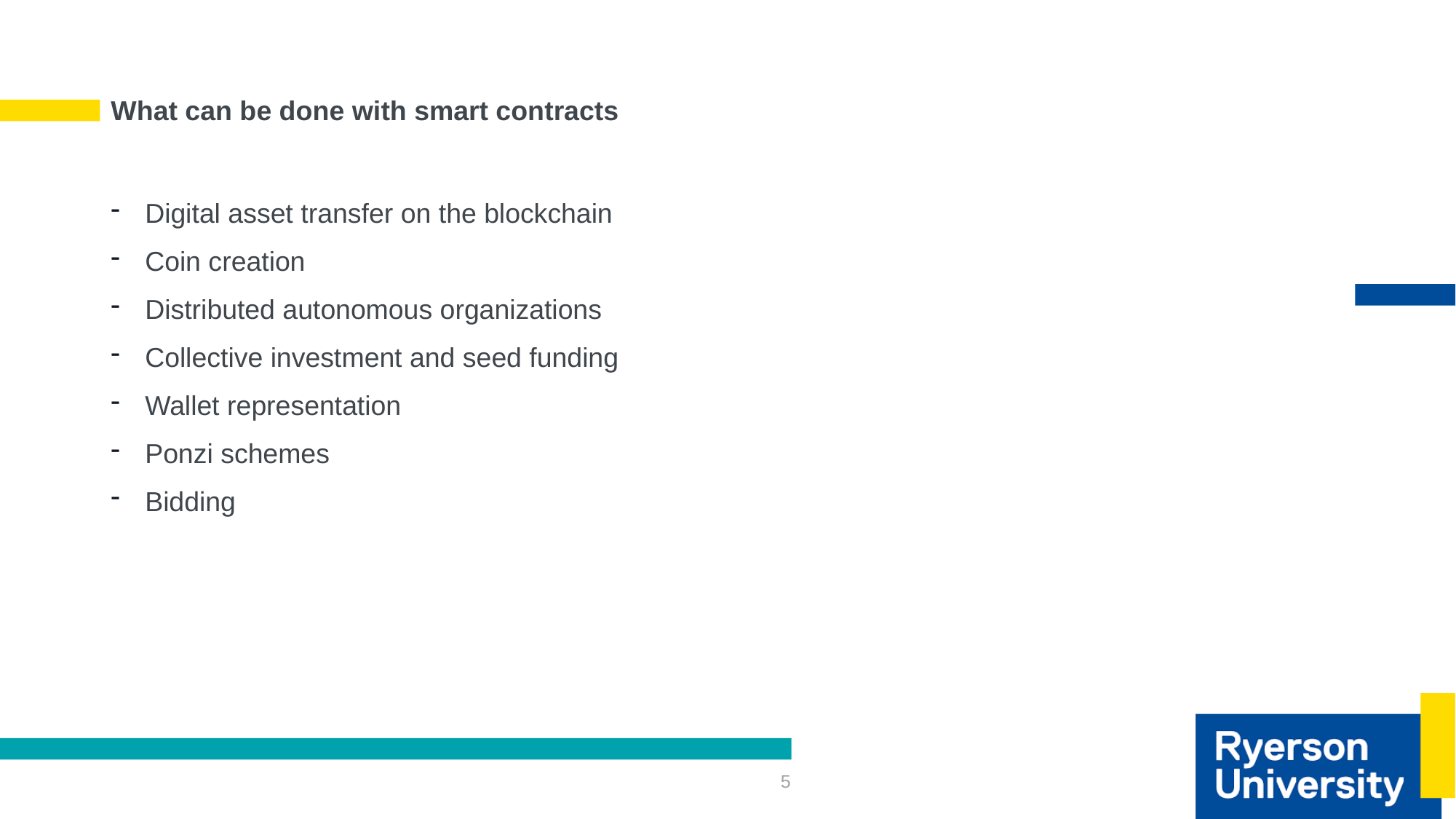

# What can be done with smart contracts
Digital asset transfer on the blockchain
Coin creation
Distributed autonomous organizations
Collective investment and seed funding
Wallet representation
Ponzi schemes
Bidding

5